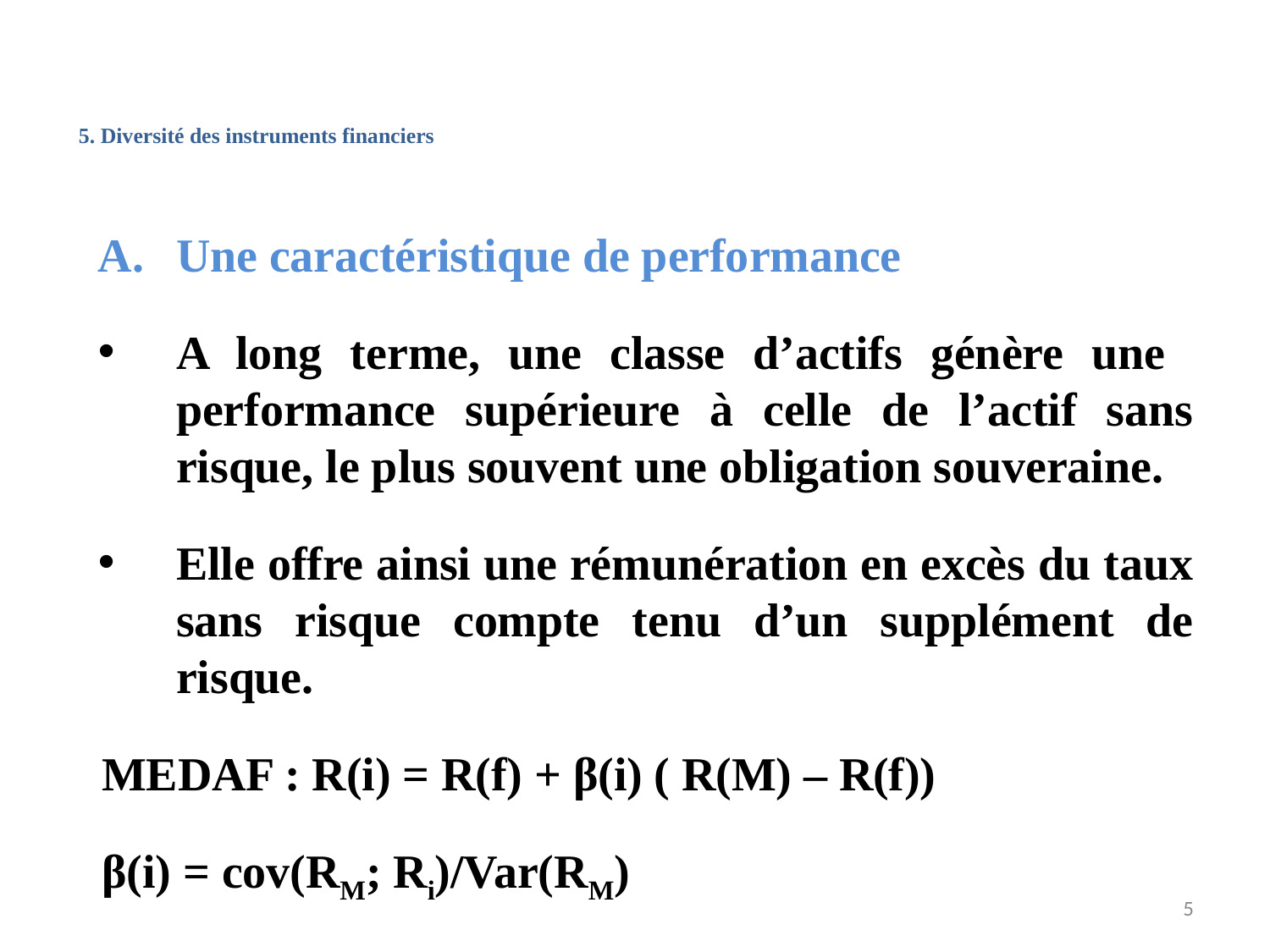

# 5. Diversité des instruments financiers
Une caractéristique de performance
A long terme, une classe d’actifs génère une  performance supérieure à celle de l’actif sans risque, le plus souvent une obligation souveraine.
Elle offre ainsi une rémunération en excès du taux sans risque compte tenu d’un supplément de risque.
MEDAF : R(i) = R(f) + β(i) ( R(M) – R(f))
β(i) = cov(RM; Ri)/Var(RM)

5